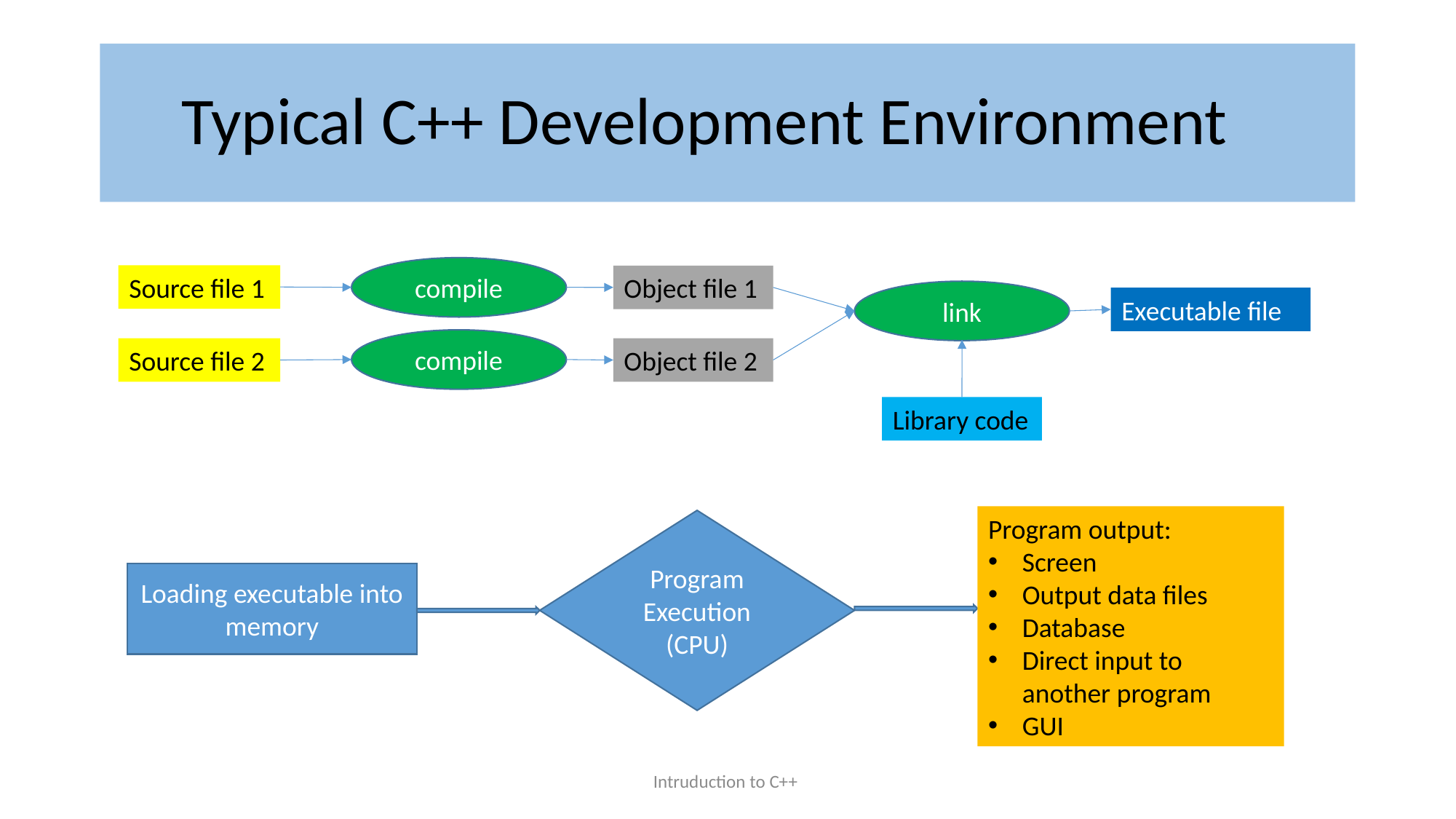

# Typical C++ Development Environment
compile
Source file 1
Object file 1
link
Executable file
compile
Source file 2
Object file 2
Library code
Program output:
Screen
Output data files
Database
Direct input to another program
GUI
Program Execution (CPU)
Loading executable into memory

Intruduction to C++
14